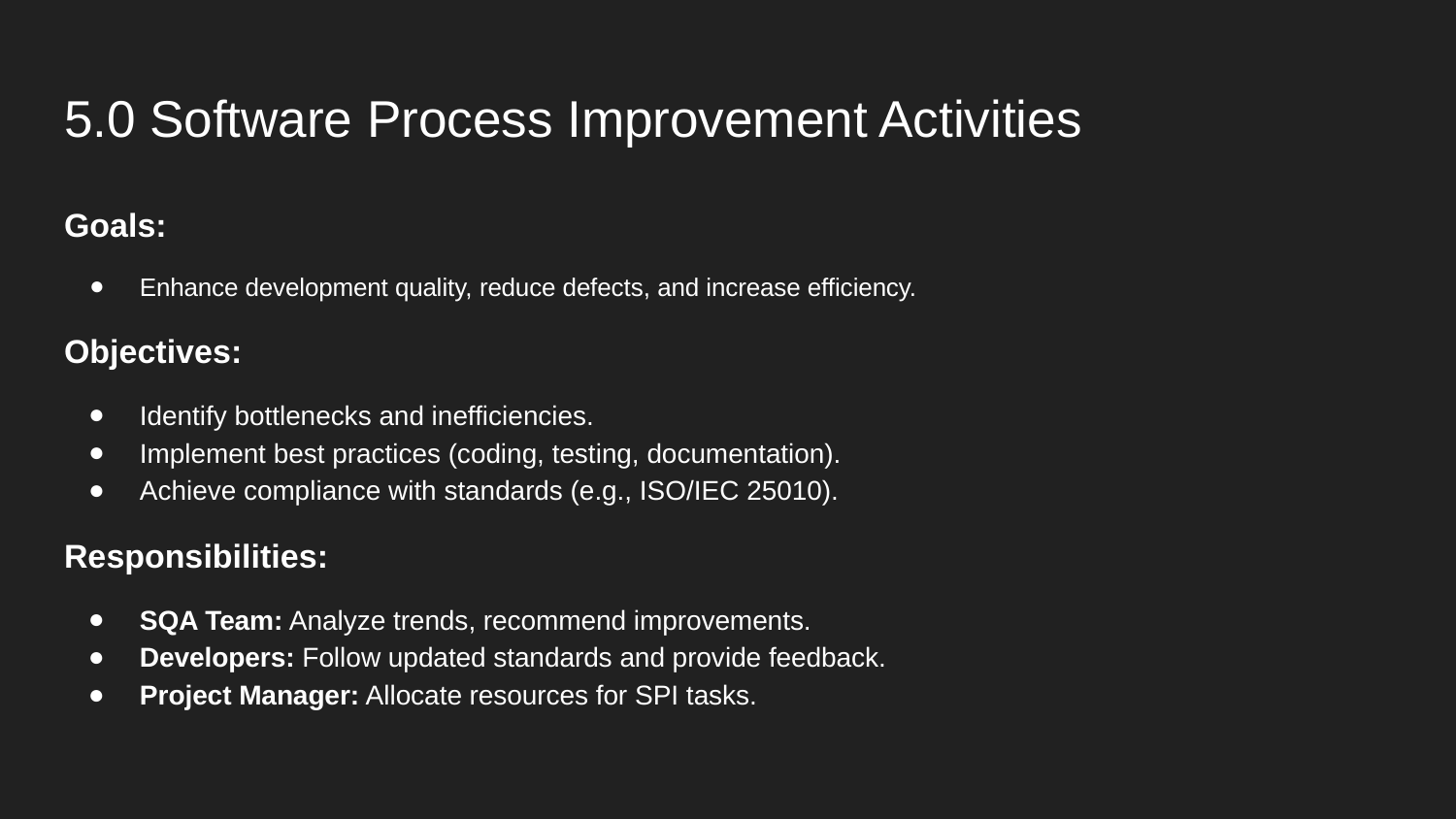

# 5.0 Software Process Improvement Activities
Goals:
Enhance development quality, reduce defects, and increase efficiency.
Objectives:
Identify bottlenecks and inefficiencies.
Implement best practices (coding, testing, documentation).
Achieve compliance with standards (e.g., ISO/IEC 25010).
Responsibilities:
SQA Team: Analyze trends, recommend improvements.
Developers: Follow updated standards and provide feedback.
Project Manager: Allocate resources for SPI tasks.